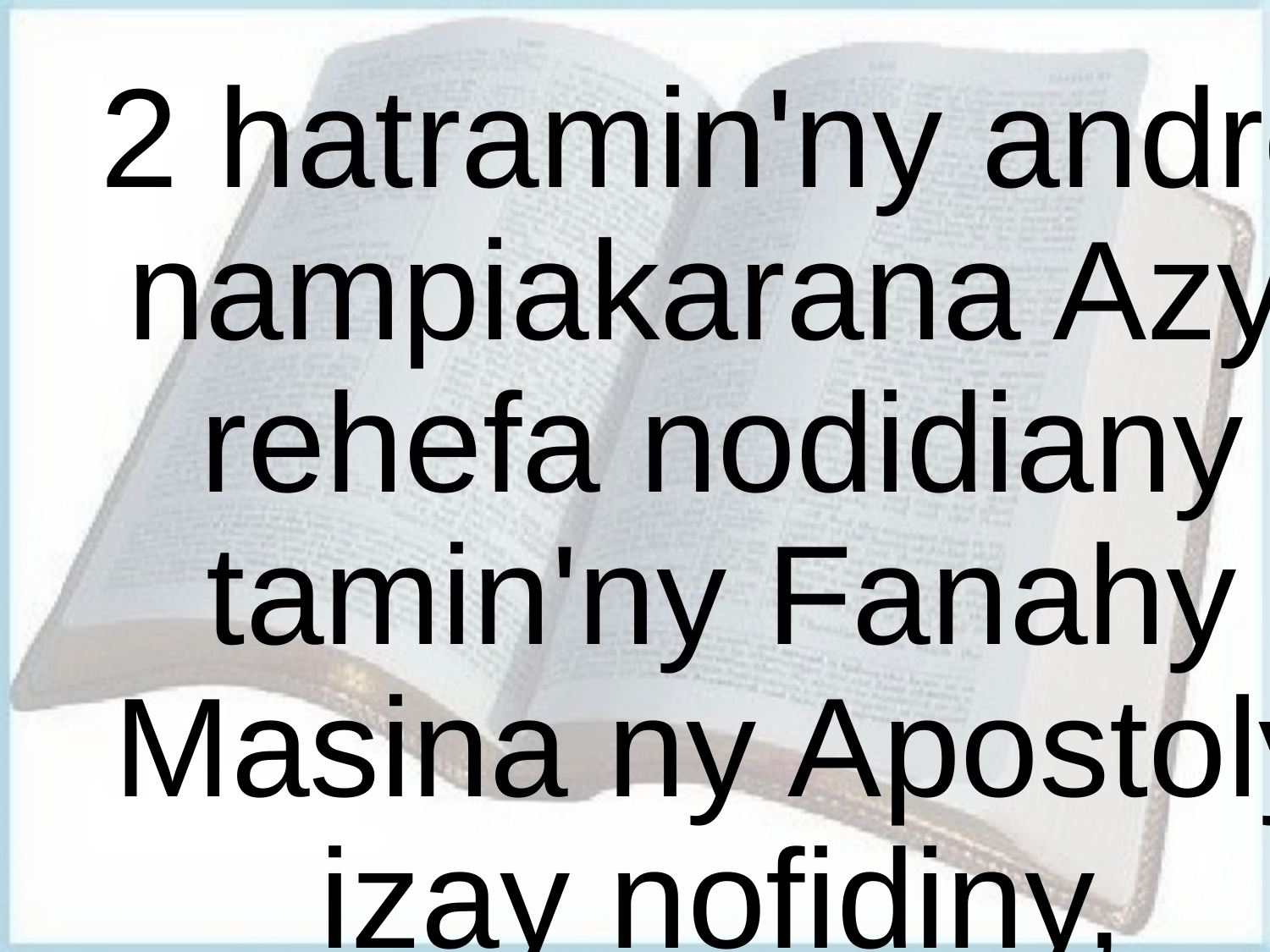

# 2 hatramin'ny andro nampiakarana Azy, rehefa nodidiany tamin'ny Fanahy Masina ny Apostoly izay nofidiny,